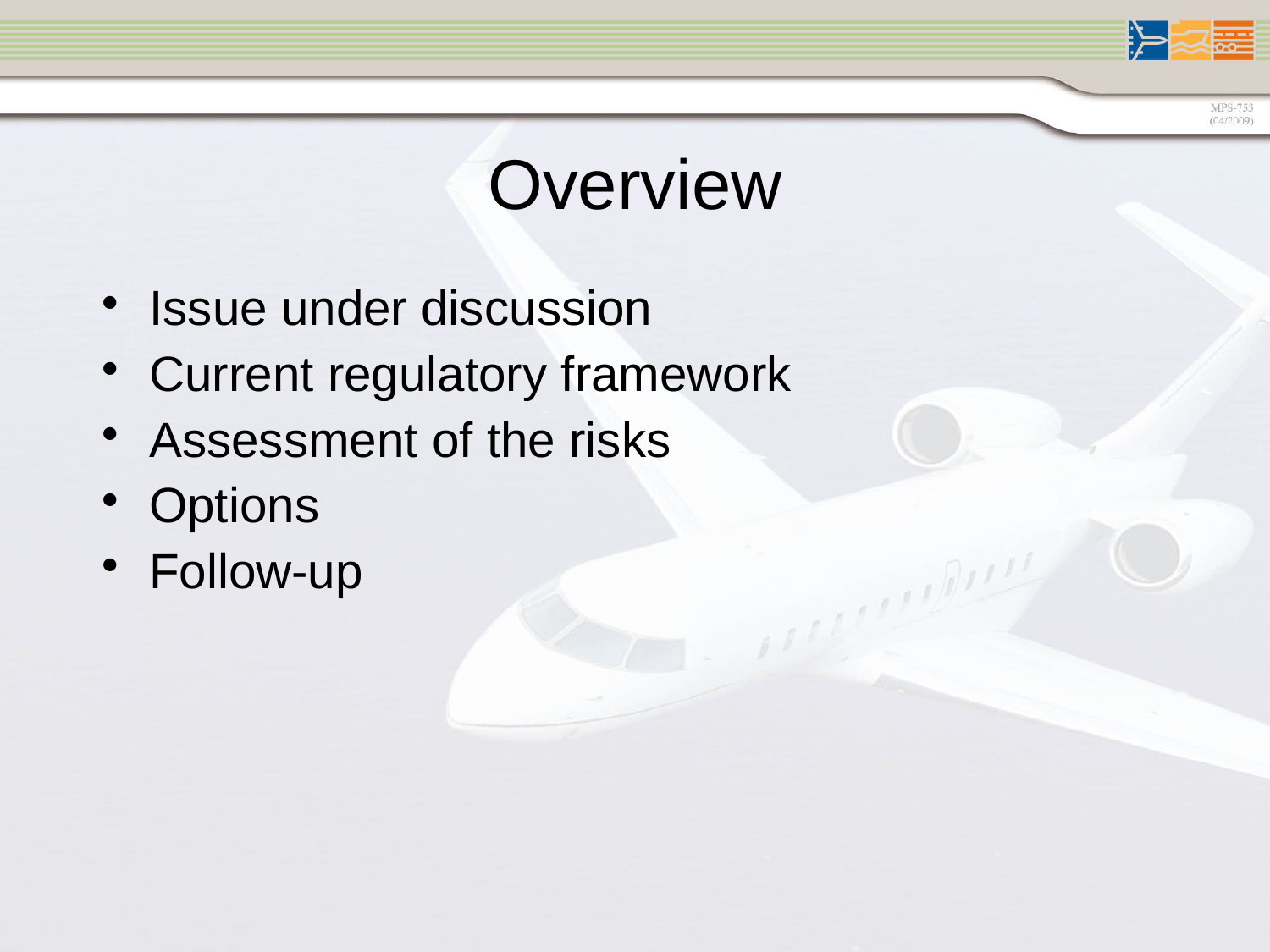

Overview
Issue under discussion
Current regulatory framework
Assessment of the risks
Options
Follow-up